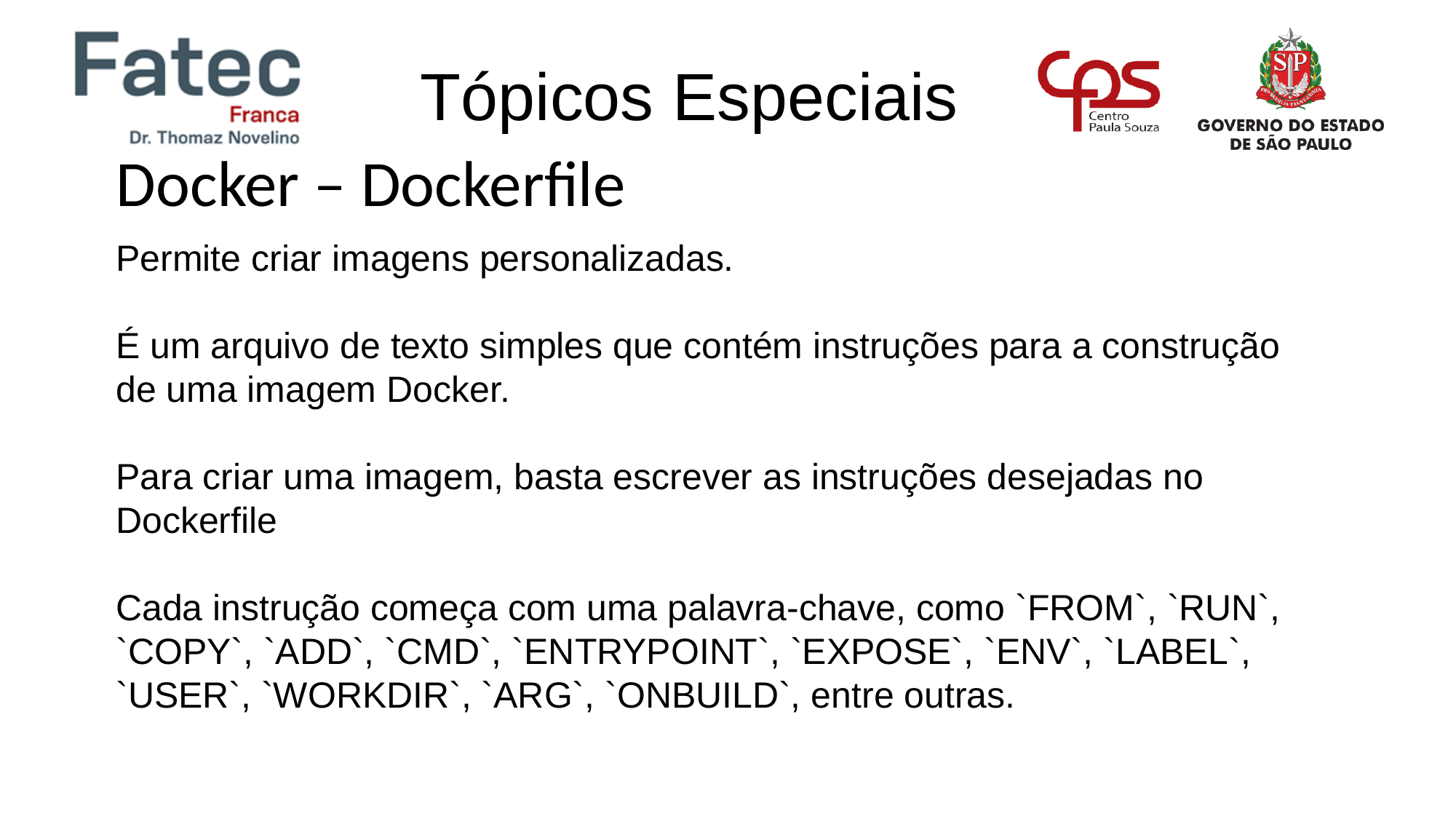

Docker – Dockerfile
Permite criar imagens personalizadas.

É um arquivo de texto simples que contém instruções para a construção de uma imagem Docker.

Para criar uma imagem, basta escrever as instruções desejadas no Dockerfile

Cada instrução começa com uma palavra-chave, como `FROM`, `RUN`, `COPY`, `ADD`, `CMD`, `ENTRYPOINT`, `EXPOSE`, `ENV`, `LABEL`, `USER`, `WORKDIR`, `ARG`, `ONBUILD`, entre outras.